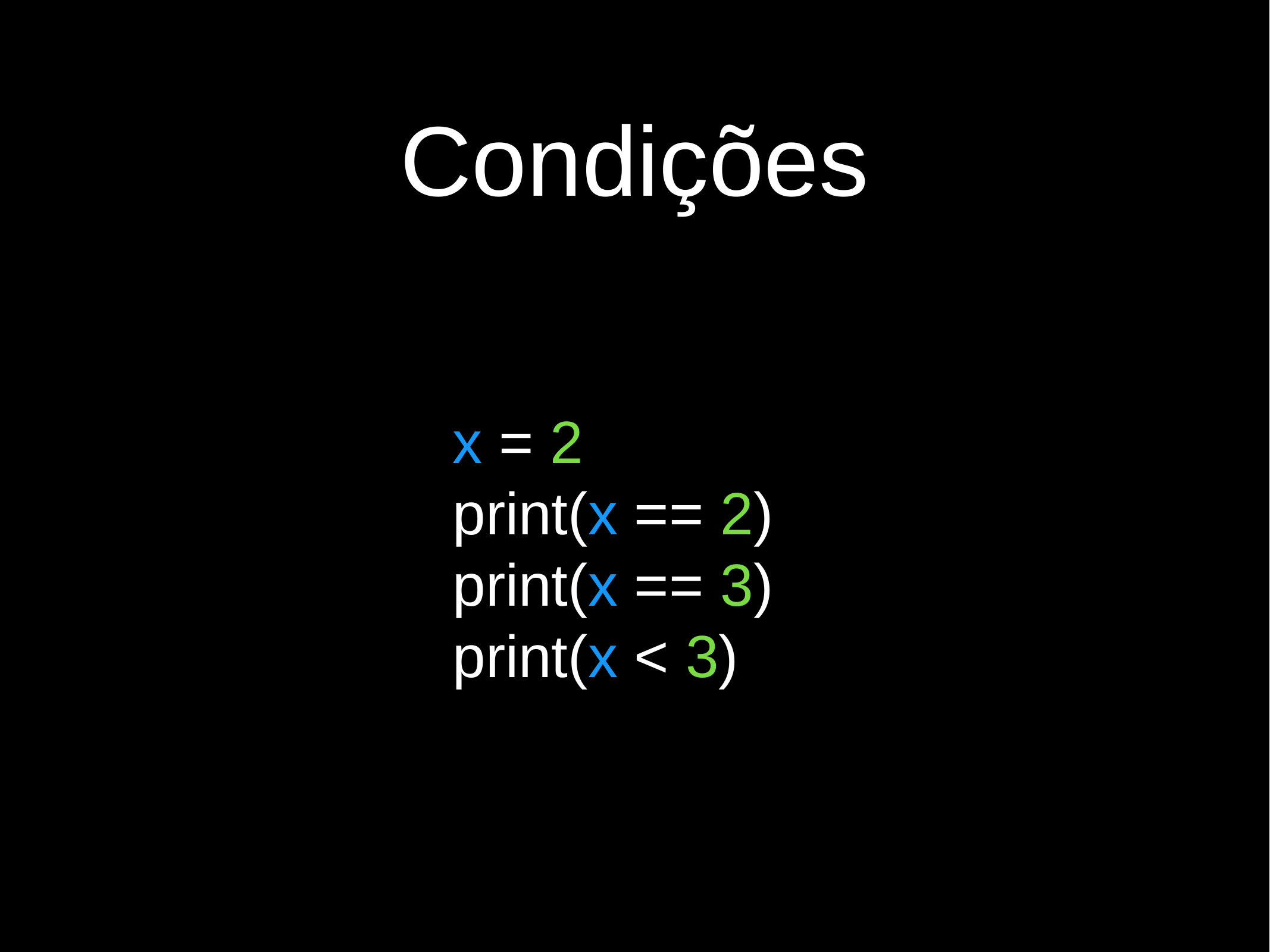

# Condições
x = 2
print(x == 2)
print(x == 3)
print(x < 3)